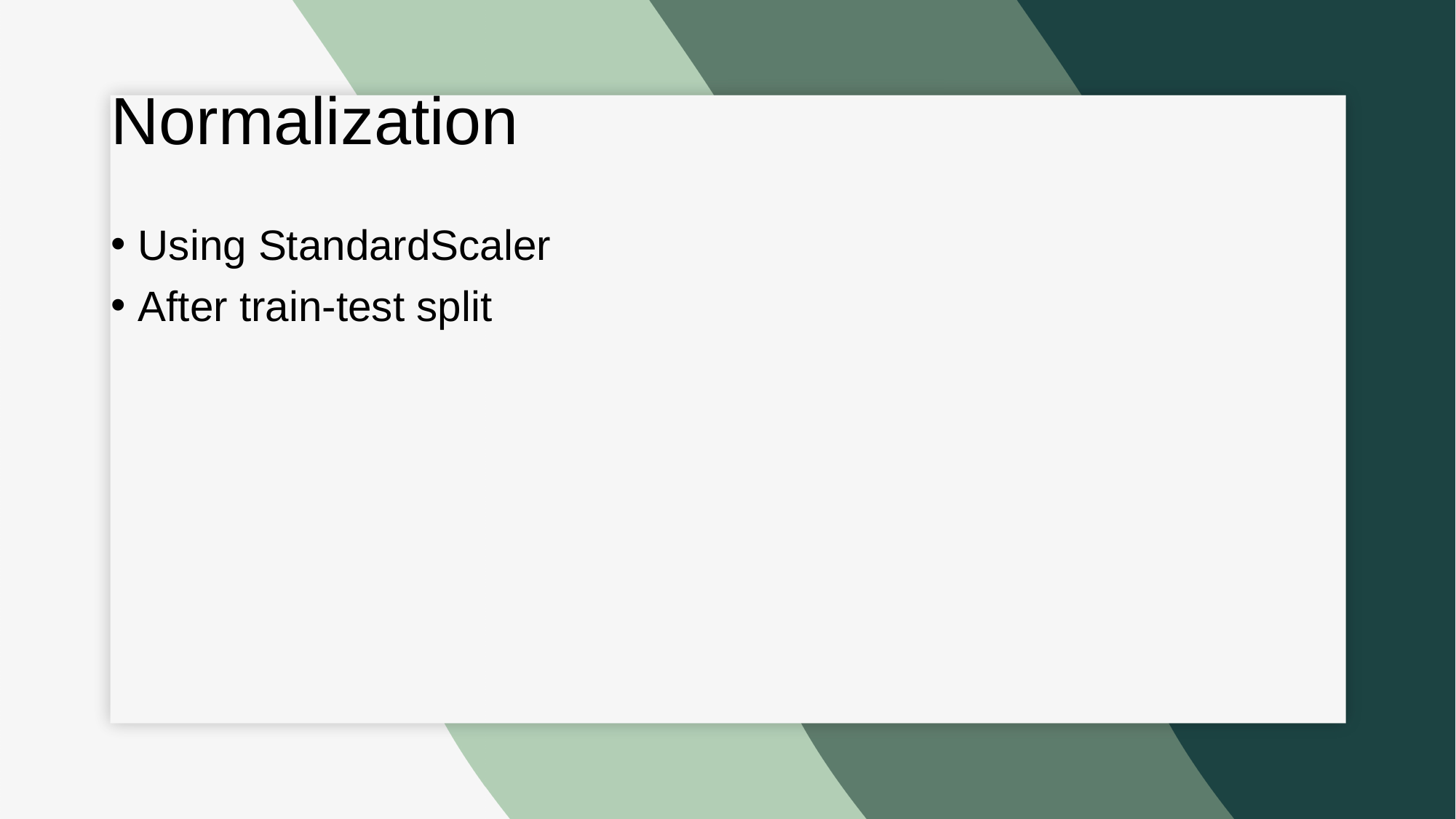

# Normalization
Using StandardScaler
After train-test split